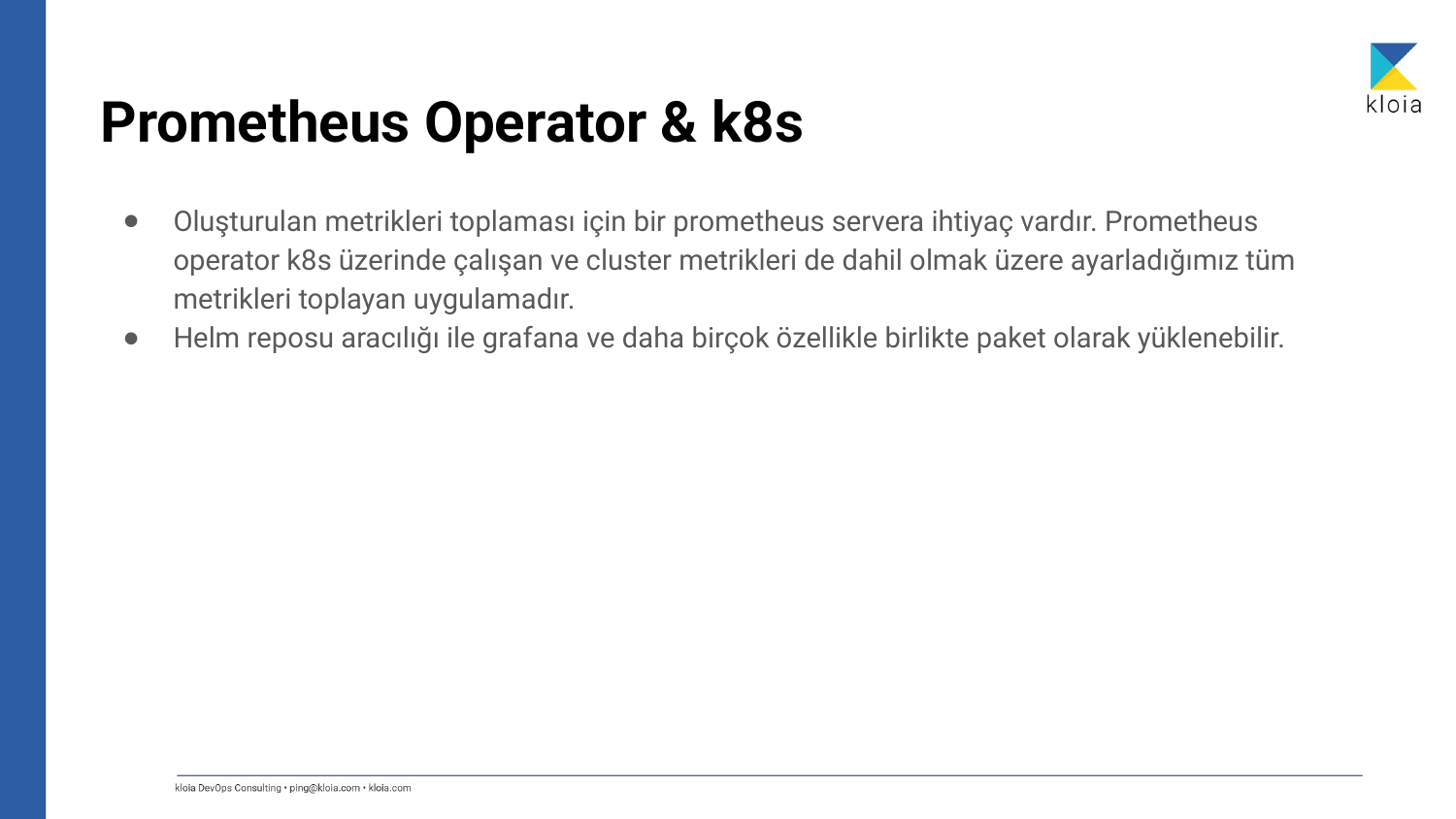

# Prometheus Operator & k8s
Oluşturulan metrikleri toplaması için bir prometheus servera ihtiyaç vardır. Prometheus operator k8s üzerinde çalışan ve cluster metrikleri de dahil olmak üzere ayarladığımız tüm metrikleri toplayan uygulamadır.
Helm reposu aracılığı ile grafana ve daha birçok özellikle birlikte paket olarak yüklenebilir.